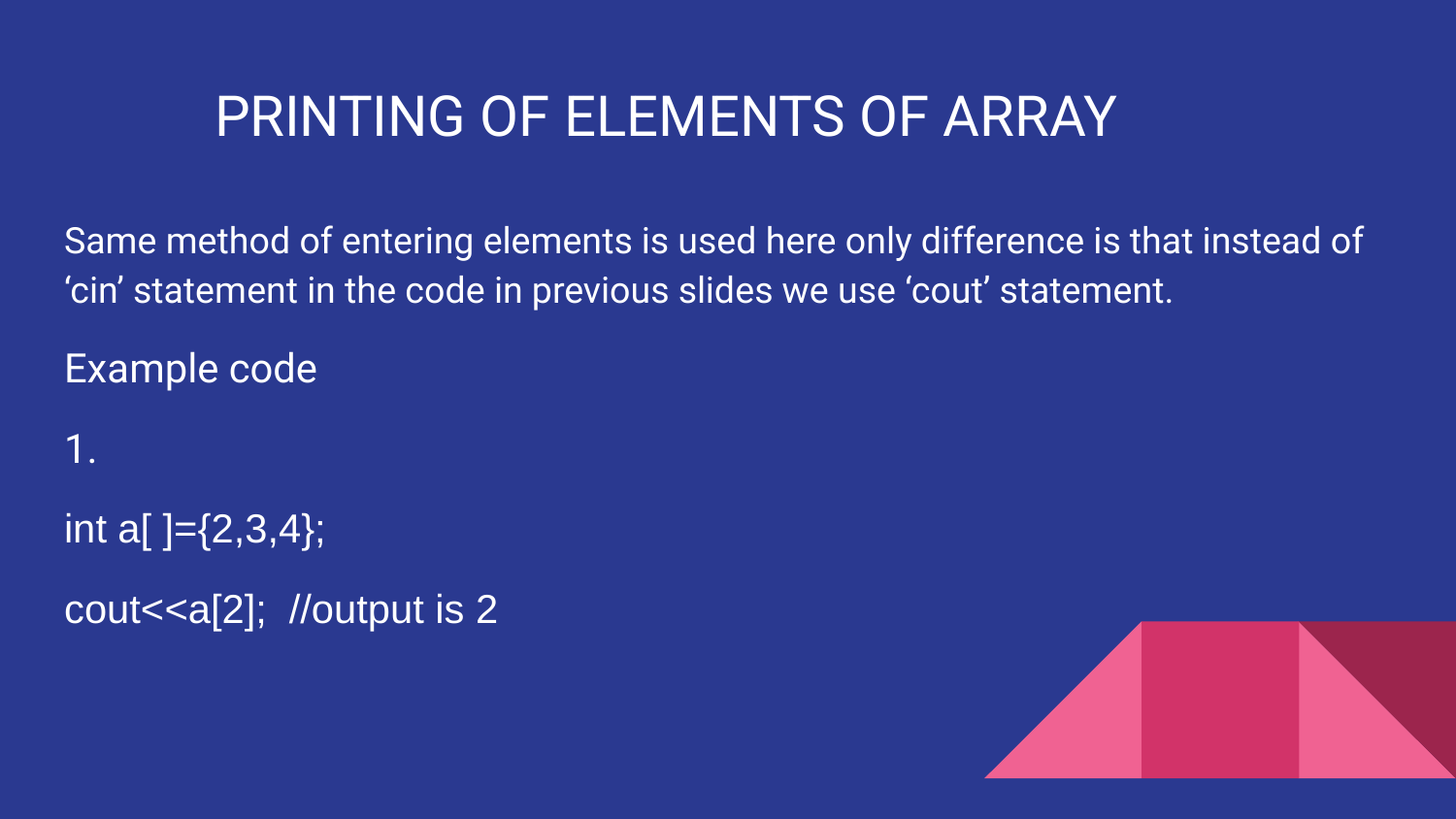

# PRINTING OF ELEMENTS OF ARRAY
Same method of entering elements is used here only difference is that instead of ‘cin’ statement in the code in previous slides we use ‘cout’ statement.
Example code
1.
int a[ ]={2,3,4};
cout<<a[2];  //output is 2